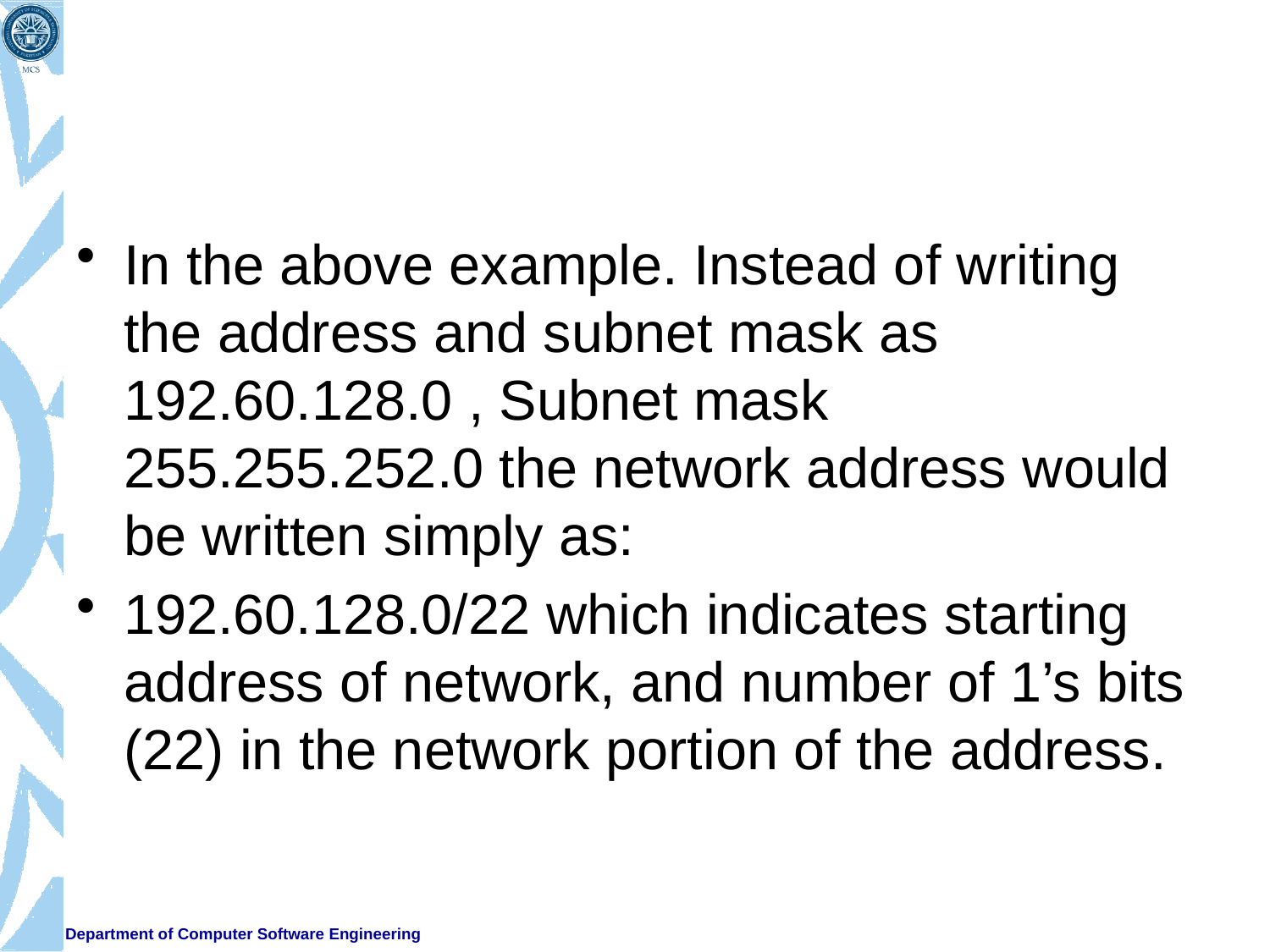

#
In the above example. Instead of writing the address and subnet mask as 192.60.128.0 , Subnet mask 255.255.252.0 the network address would be written simply as:
192.60.128.0/22 which indicates starting address of network, and number of 1’s bits (22) in the network portion of the address.